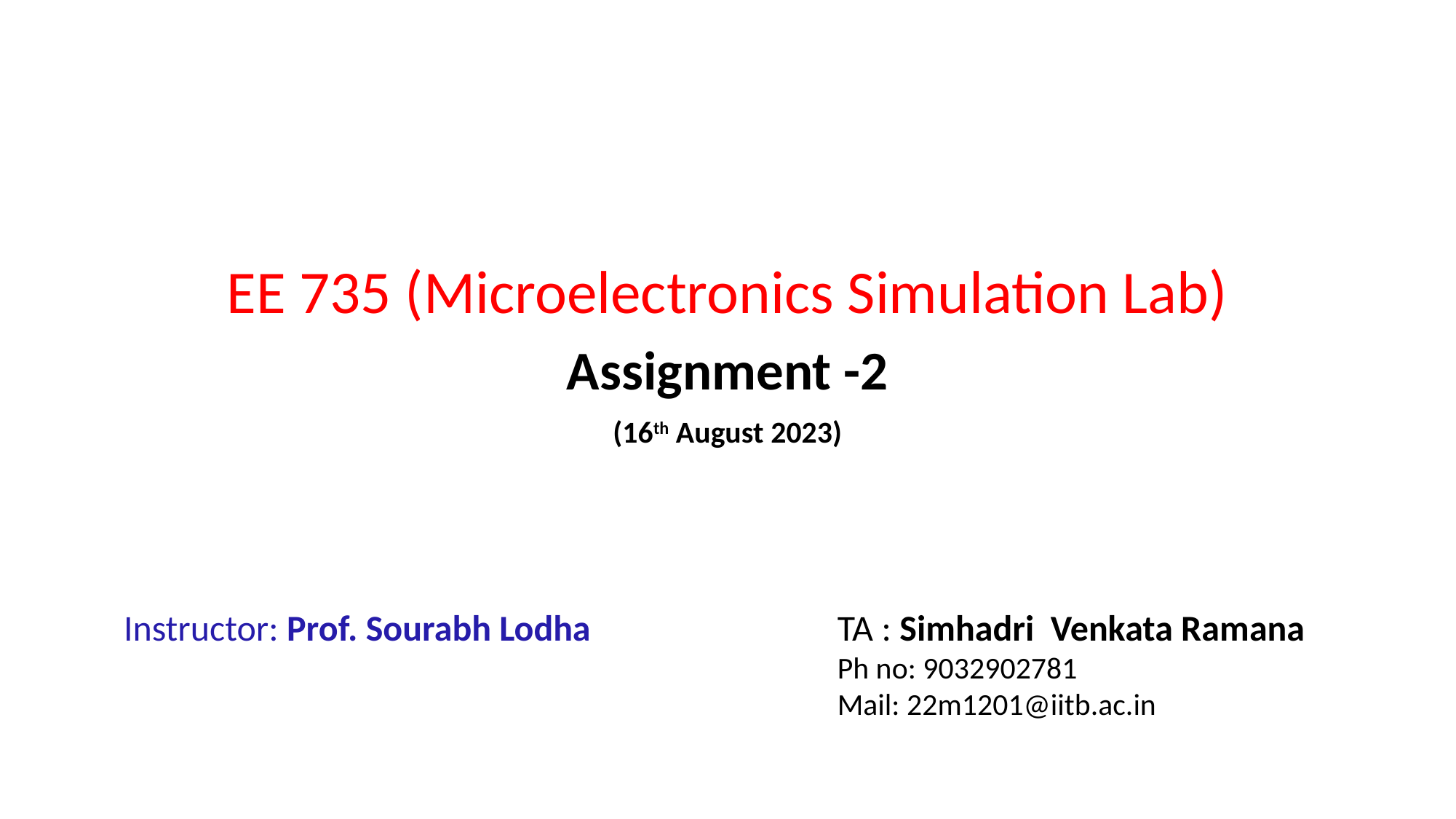

# EE 735 (Microelectronics Simulation Lab)
Assignment -2
(16th August 2023)
Instructor: Prof. Sourabh Lodha
TA : Simhadri  Venkata Ramana
Ph no: 9032902781
Mail: 22m1201@iitb.ac.in